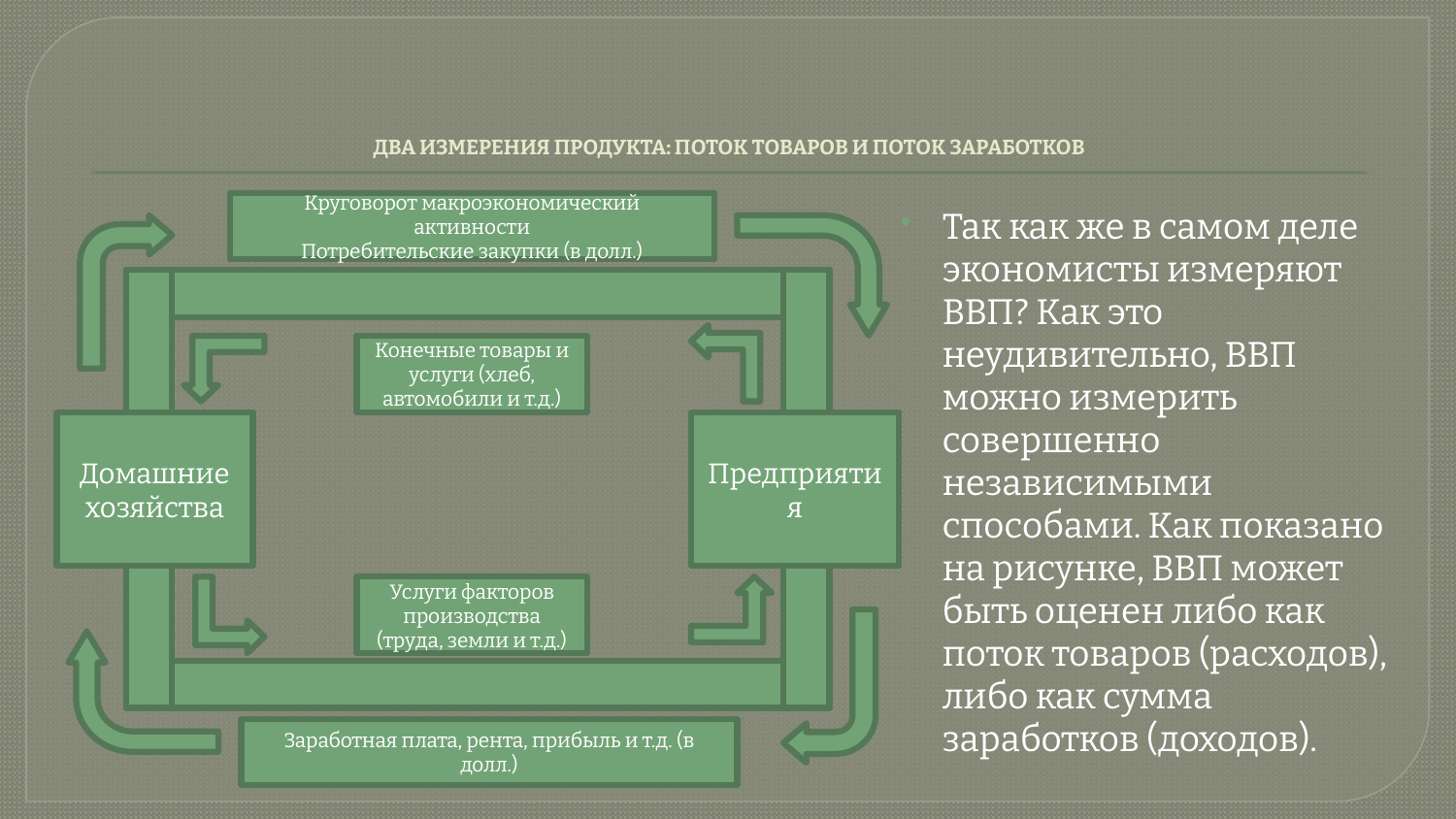

# ДВА ИЗМЕРЕНИЯ ПРОДУКТА: ПОТОК ТОВАРОВ И ПОТОК ЗАРАБОТКОВ
Круговорот макроэкономический активности
Потребительские закупки (в долл.)

Конечные товары и услуги (хлеб, автомобили и т.д.)
Домашние хозяйства
Предприятия

Услуги факторов производства (труда, земли и т.д.)

Заработная плата, рента, прибыль и т.д. (в долл.)
Так как же в самом деле экономисты измеряют ВВП? Как это неудивительно, ВВП можно измерить совершенно независимыми способами. Как показано на рисунке, ВВП может быть оценен либо как поток товаров (расходов), либо как сумма заработков (доходов).